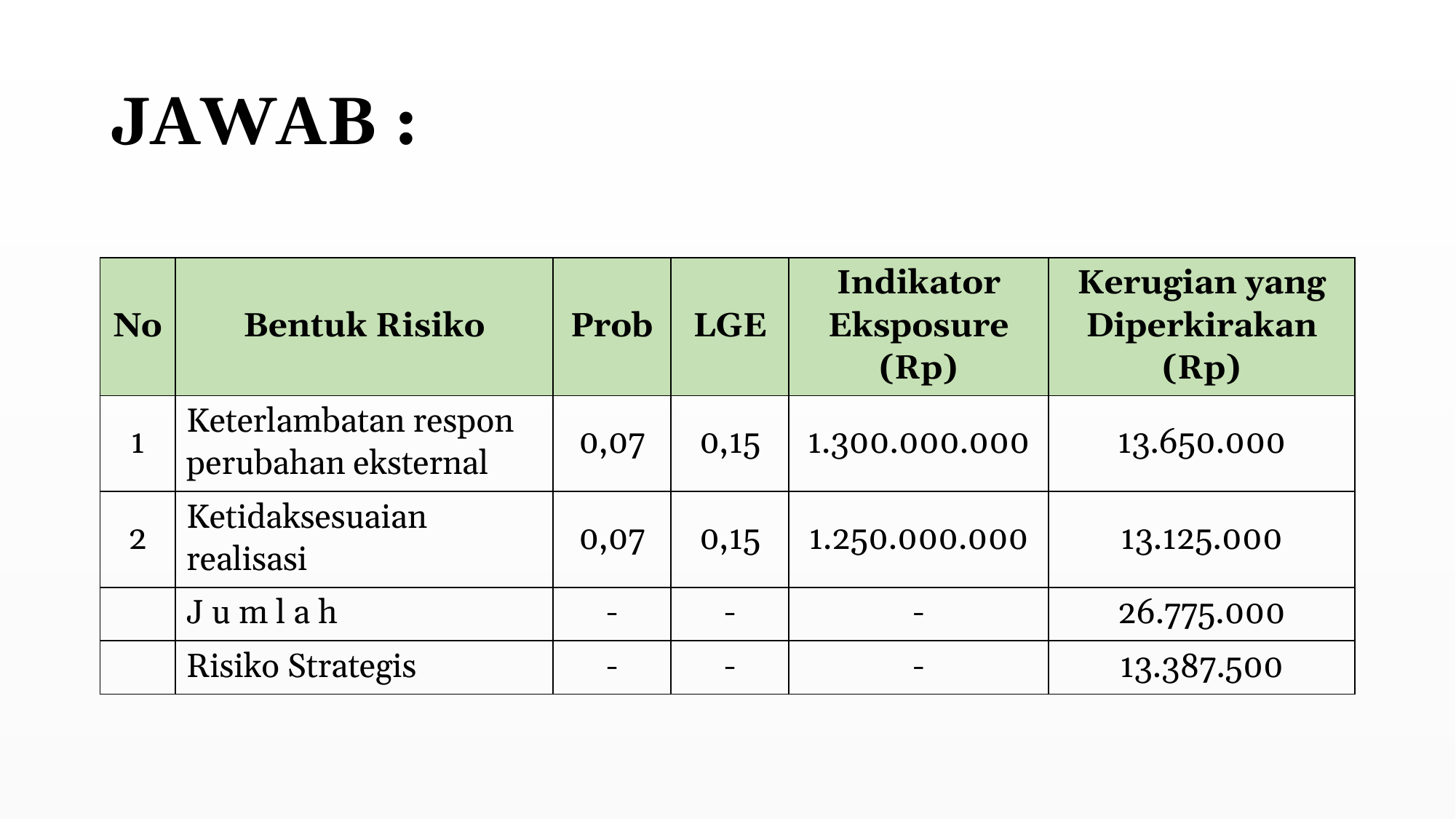

# JAWAB :

| No | Bentuk Risiko | Prob | LGE | Indikator Eksposure (Rp) | Kerugian yang Diperkirakan (Rp) |
| --- | --- | --- | --- | --- | --- |
| 1 | Keterlambatan respon perubahan eksternal | 0,07 | 0,15 | 1.300.000.000 | 13.650.000 |
| 2 | Ketidaksesuaian realisasi | 0,07 | 0,15 | 1.250.000.000 | 13.125.000 |
|  | J u m l a h | - | - | - | 26.775.000 |
|  | Risiko Strategis | - | - | - | 13.387.500 |